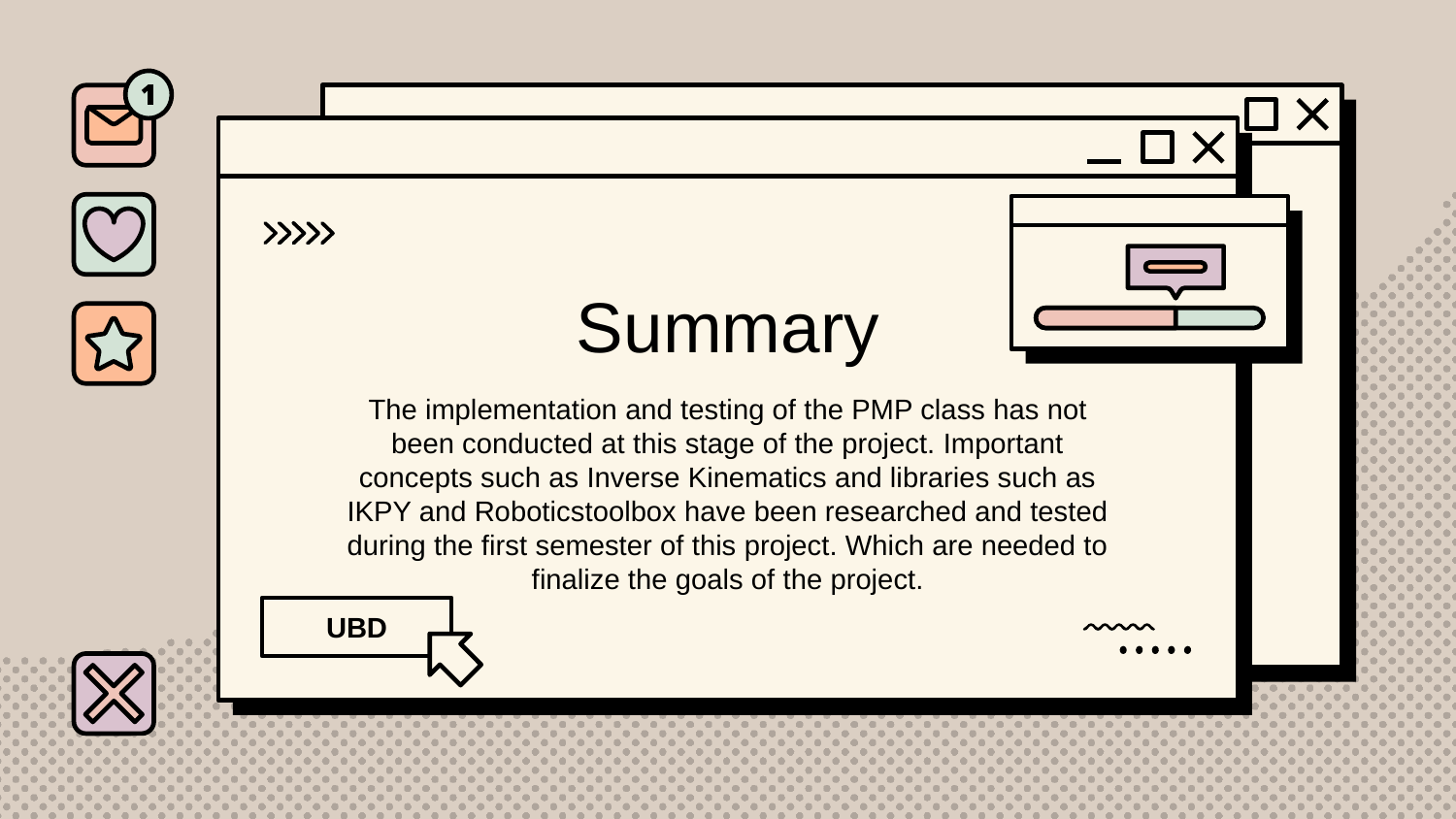

# Summary

The implementation and testing of the PMP class has not been conducted at this stage of the project. Important concepts such as Inverse Kinematics and libraries such as IKPY and Roboticstoolbox have been researched and tested during the first semester of this project. Which are needed to finalize the goals of the project.

UBD